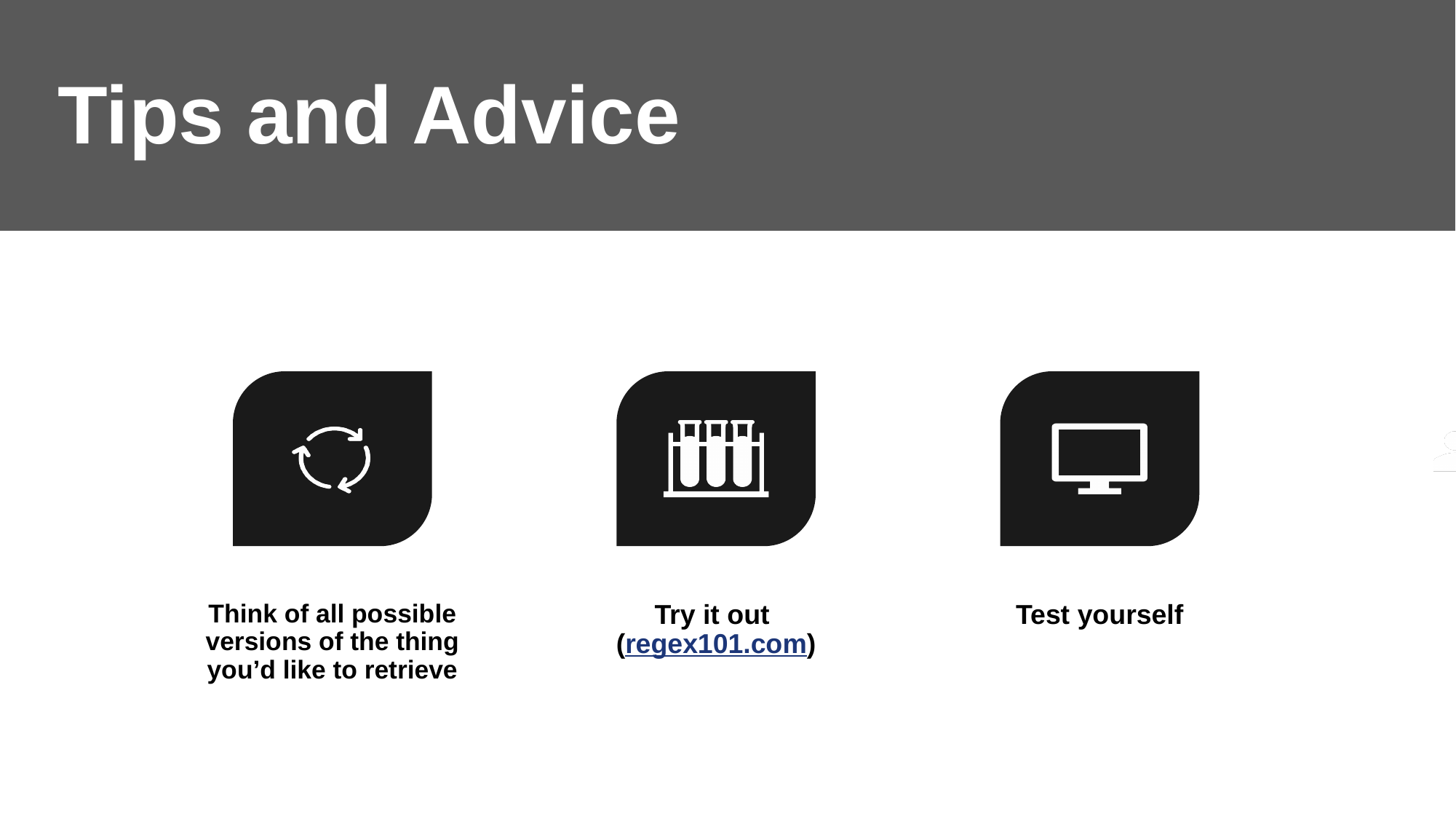

# Tips and Advice

Think of all possible versions of the thing you’d like to retrieve

Try it out
(regex101.com)

Test yourself